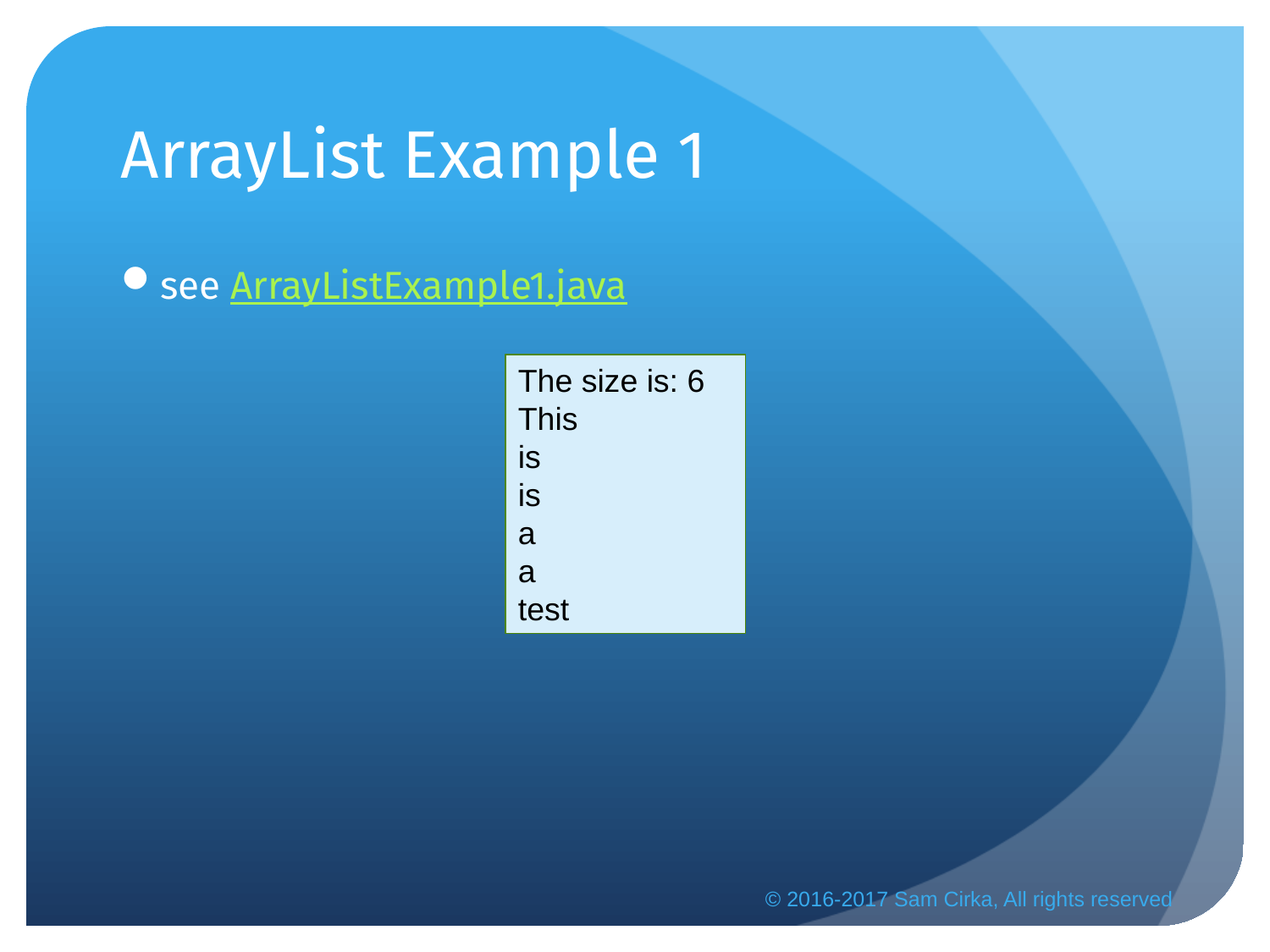

# ArrayList Example 1
see ArrayListExample1.java
The size is: 6
This
is
is
a
a
test
© 2016-2017 Sam Cirka, All rights reserved